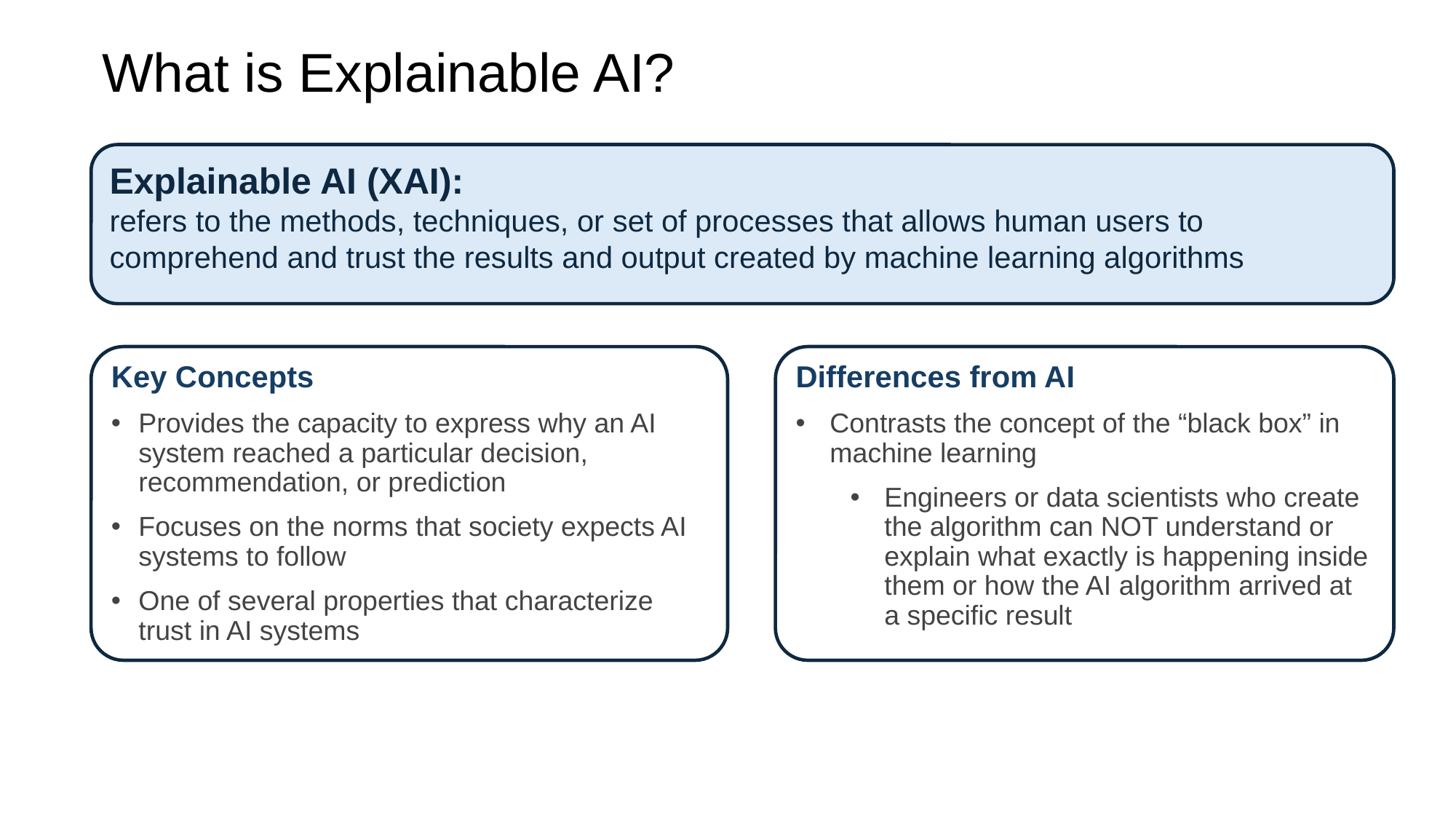

# What is Explainable AI?
Explainable AI (XAI):
refers to the methods, techniques, or set of processes that allows human users to comprehend and trust the results and output created by machine learning algorithms
Key Concepts
Provides the capacity to express why an AI system reached a particular decision, recommendation, or prediction
Focuses on the norms that society expects AI systems to follow
One of several properties that characterize trust in AI systems

Differences from AI
Contrasts the concept of the “black box” in machine learning
Engineers or data scientists who create the algorithm can NOT understand or explain what exactly is happening inside them or how the AI algorithm arrived at a specific result